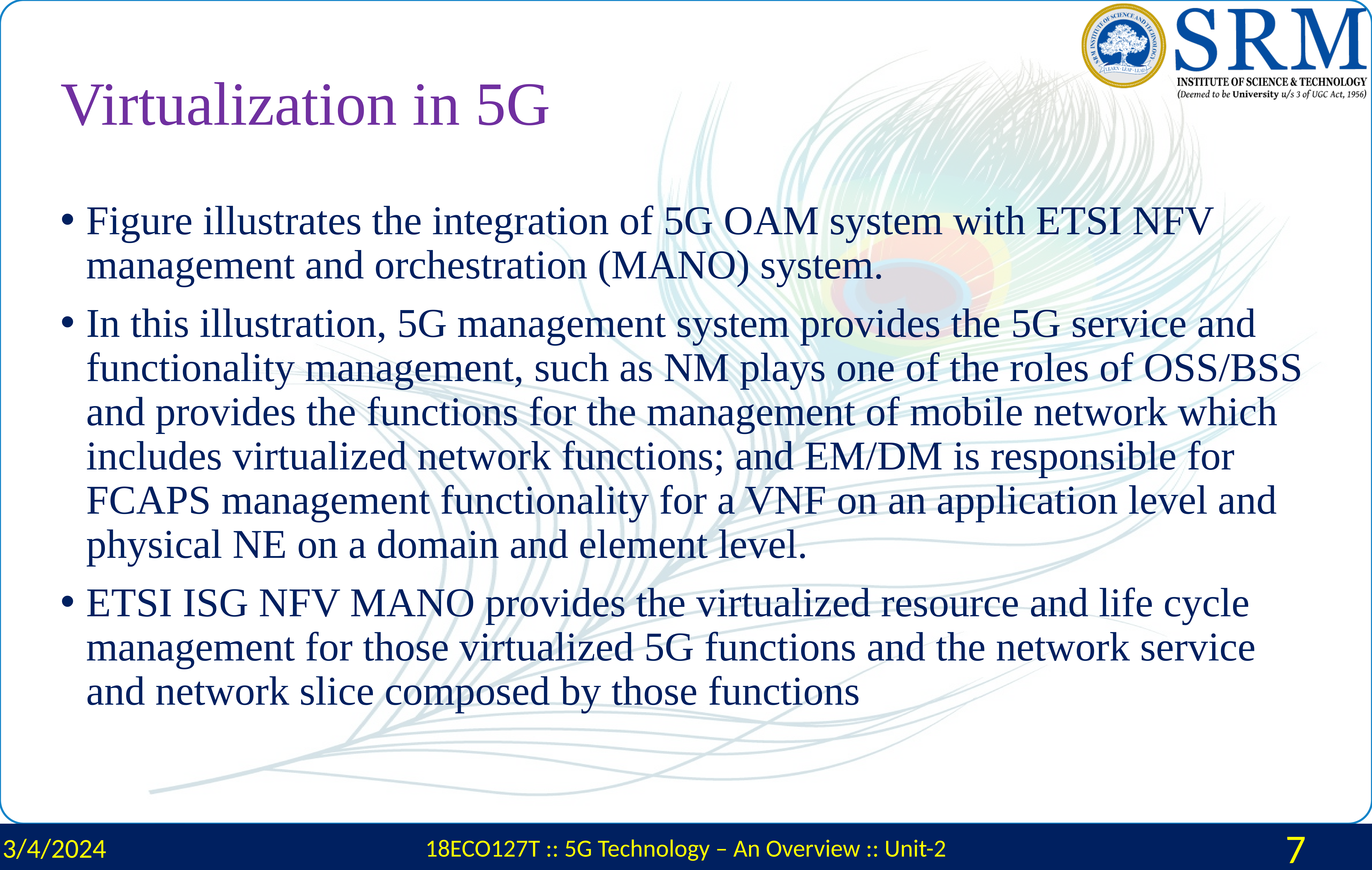

# Virtualization in 5G
Figure illustrates the integration of 5G OAM system with ETSI NFV management and orchestration (MANO) system.
In this illustration, 5G management system provides the 5G service and functionality management, such as NM plays one of the roles of OSS/BSS and provides the functions for the management of mobile network which includes virtualized network functions; and EM/DM is responsible for FCAPS management functionality for a VNF on an application level and physical NE on a domain and element level.
ETSI ISG NFV MANO provides the virtualized resource and life cycle management for those virtualized 5G functions and the network service and network slice composed by those functions
3/4/2024
18ECO127T :: 5G Technology – An Overview :: Unit-2
7